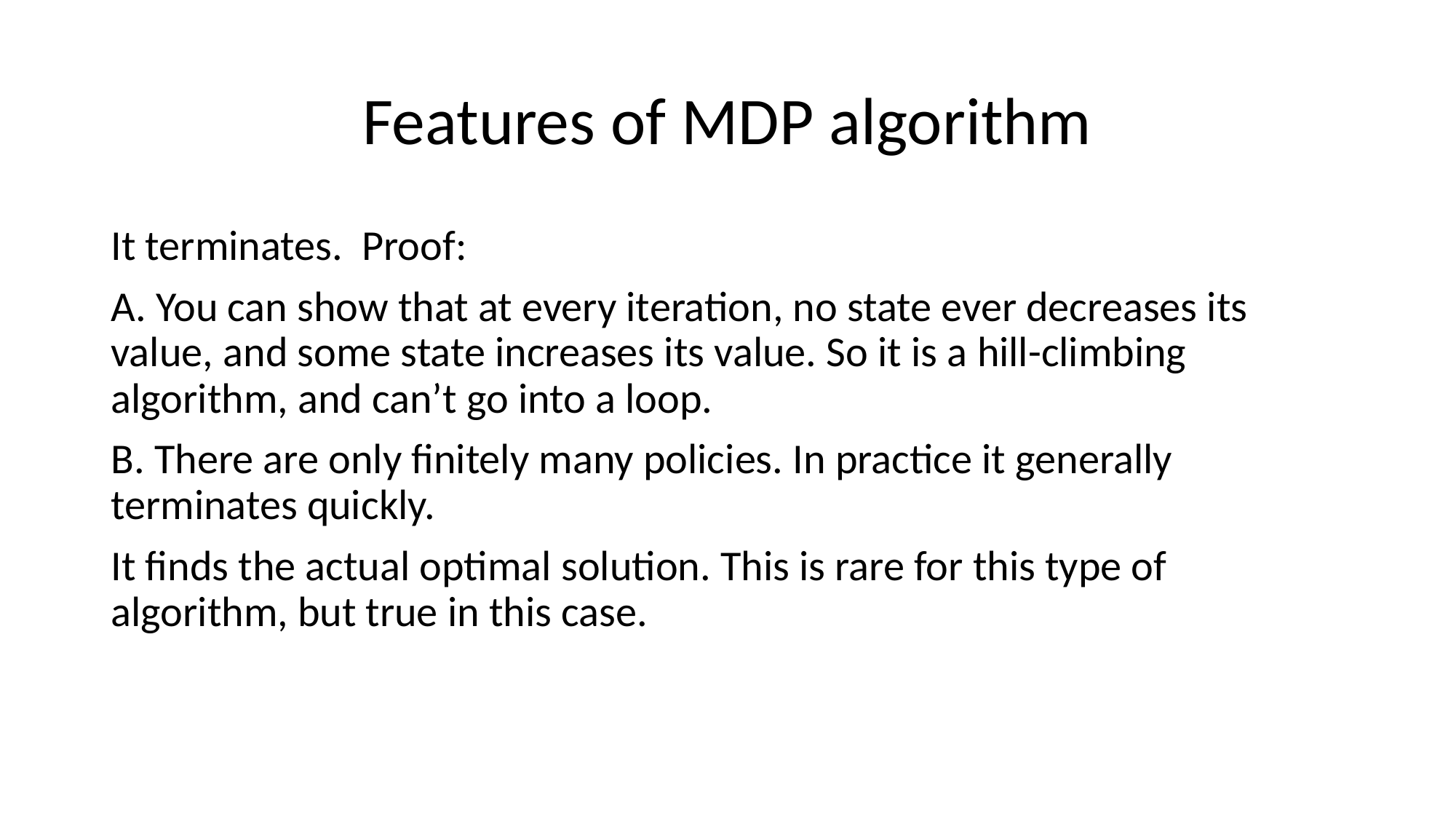

# Features of MDP algorithm
It terminates.  Proof:
A. You can show that at every iteration, no state ever decreases its value, and some state increases its value. So it is a hill-climbing algorithm, and can’t go into a loop.
B. There are only finitely many policies. In practice it generally terminates quickly.
It finds the actual optimal solution. This is rare for this type of algorithm, but true in this case.